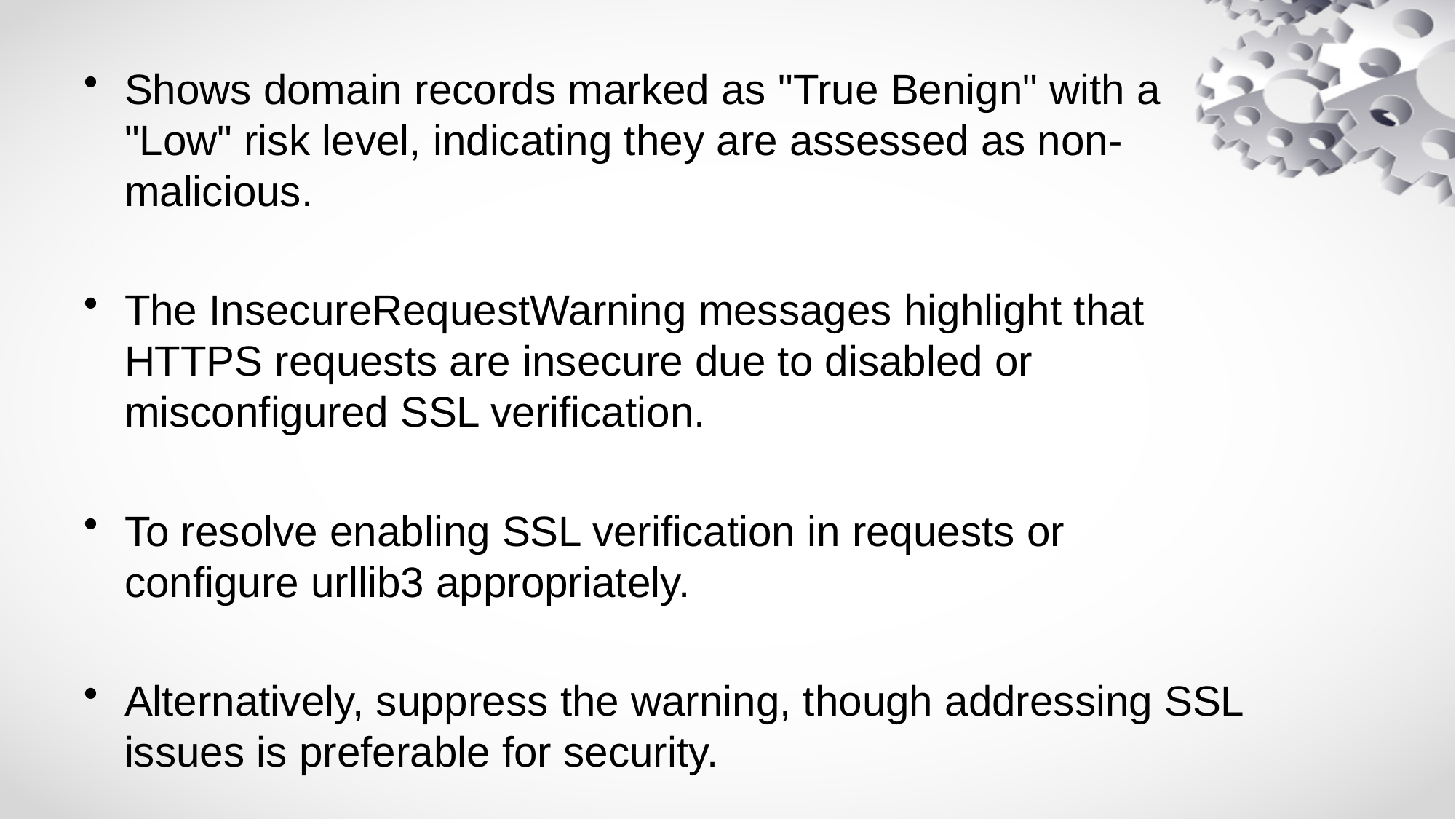

Shows domain records marked as "True Benign" with a "Low" risk level, indicating they are assessed as non-malicious.

The InsecureRequestWarning messages highlight that HTTPS requests are insecure due to disabled or misconfigured SSL verification.

To resolve enabling SSL verification in requests or configure urllib3 appropriately.

Alternatively, suppress the warning, though addressing SSL issues is preferable for security.